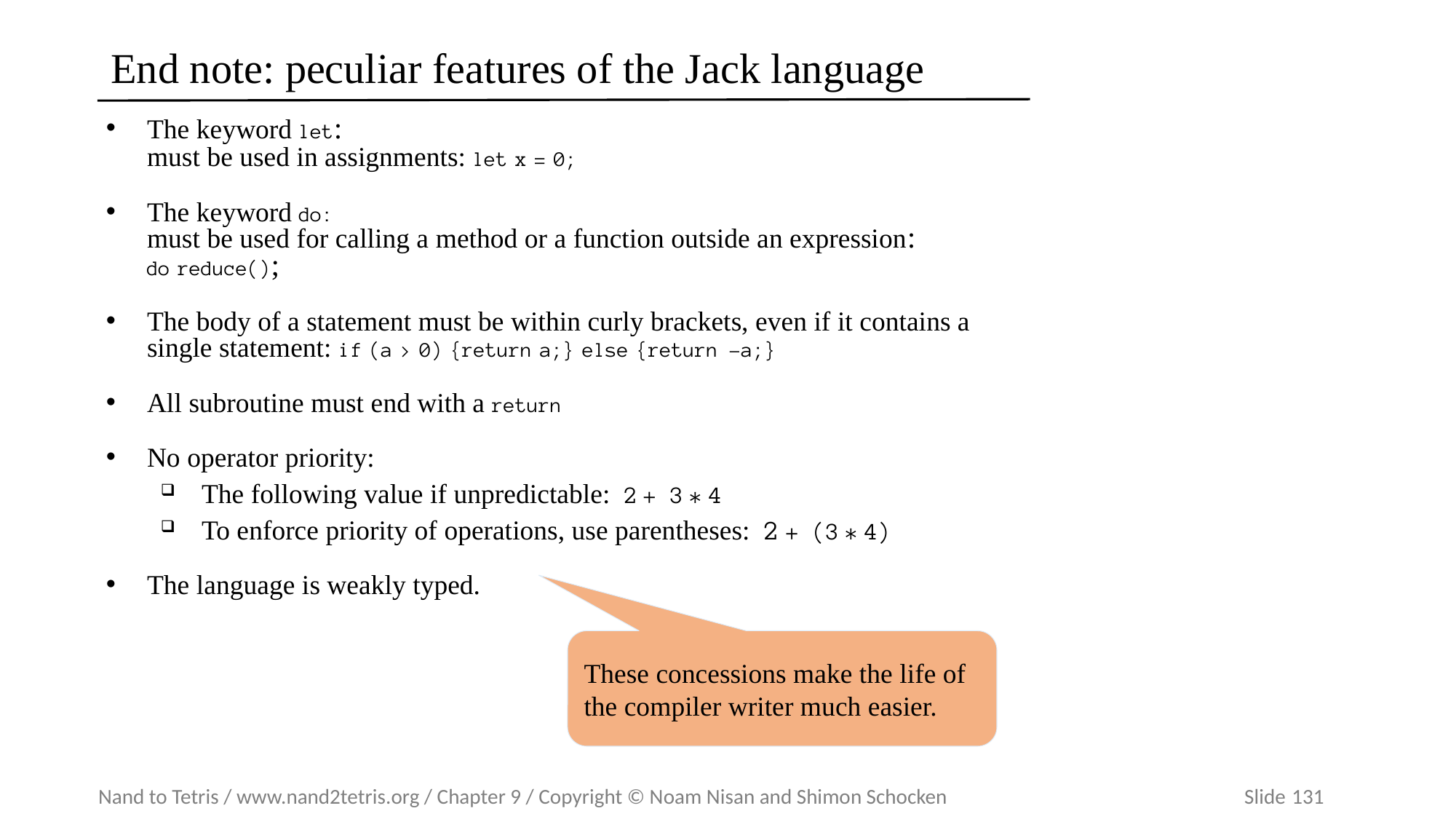

# End note: peculiar features of the Jack language
The keyword let:
must be used in assignments: let x = 0;
The keyword do:
must be used for calling a method or a function outside an expression:
do reduce();
The body of a statement must be within curly brackets, even if it contains a single statement: if (a > 0) {return a;} else {return –a;}
All subroutine must end with a return
No operator priority:
The following value if unpredictable:  2 + 3 * 4
To enforce priority of operations, use parentheses:  2 + (3 * 4)
The language is weakly typed.
These concessions make the life of the compiler writer much easier.